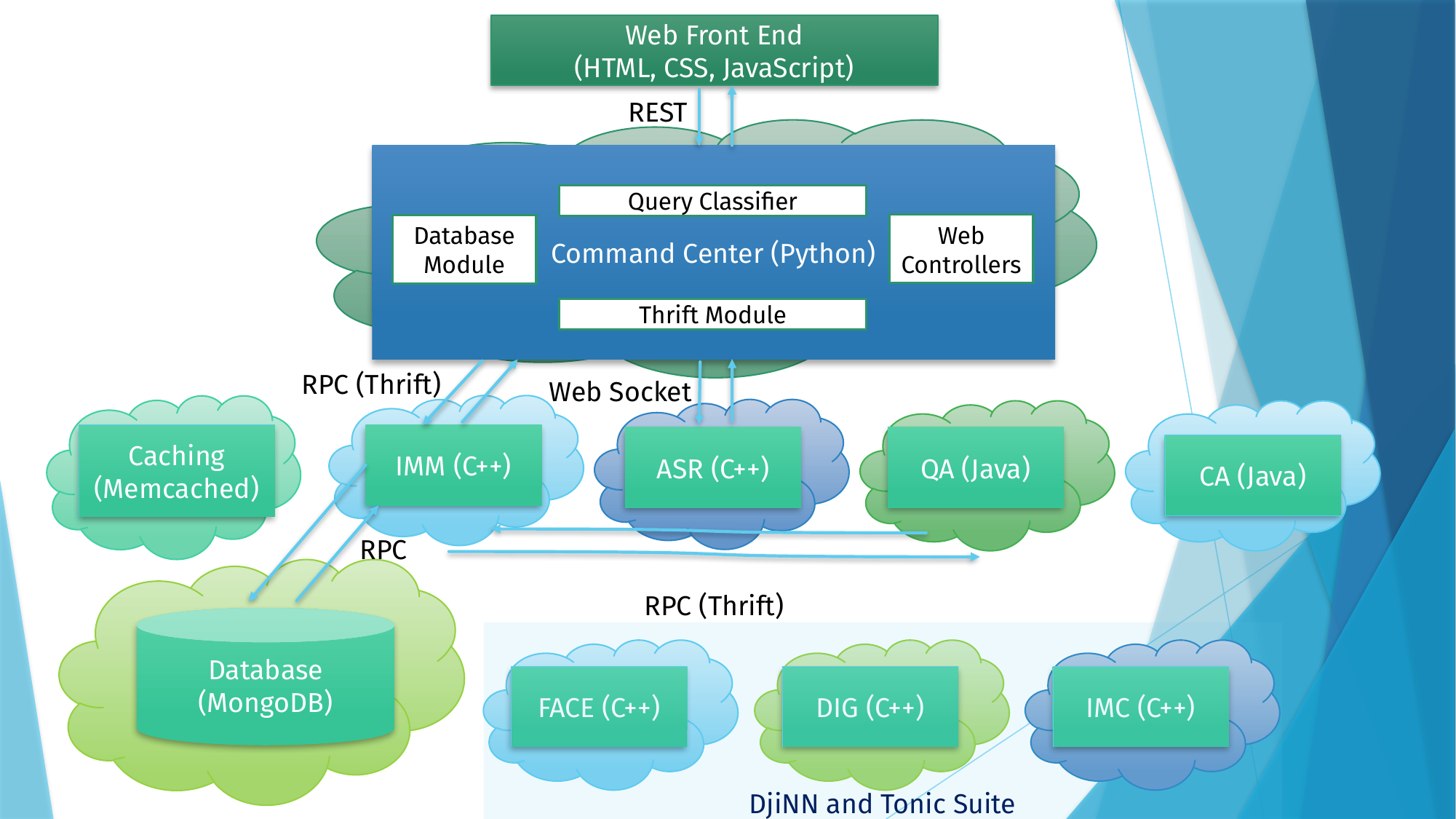

Web Front End
(HTML, CSS, JavaScript)
REST

Command Center (Python)

Query Classifier
Web Controllers
Database Module
Thrift Module
RPC (Thrift)
Web Socket

Caching
(Memcached)
IMM (C++)
QA (Java)
ASR (C++)
CA (Java)
RPC

RPC (Thrift)
Database (MongoDB)

DjiNN and Tonic Suite

FACE (C++)
DIG (C++)
IMC (C++)